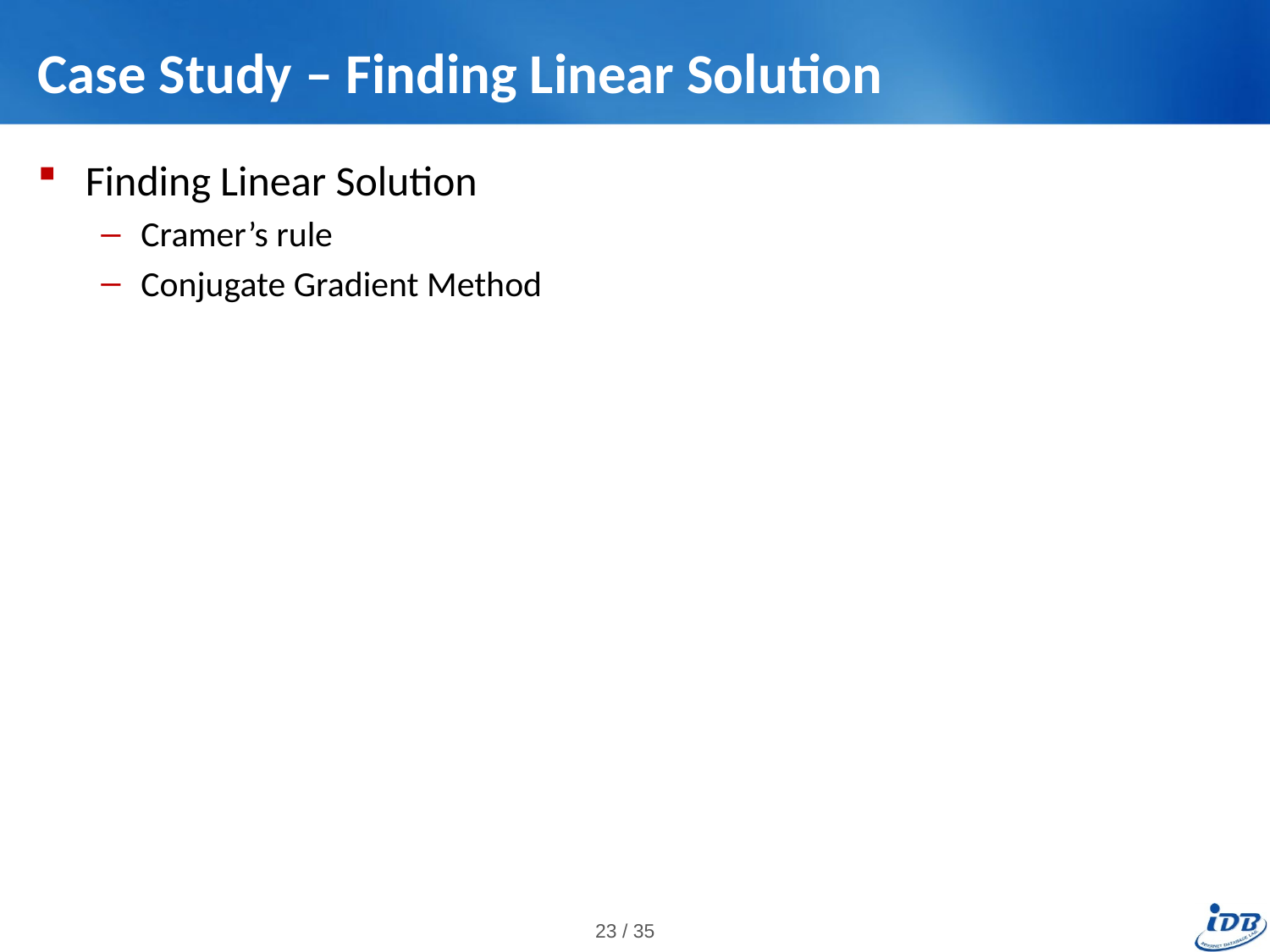

# Case Study – Finding Linear Solution
Finding Linear Solution
Cramer’s rule
Conjugate Gradient Method